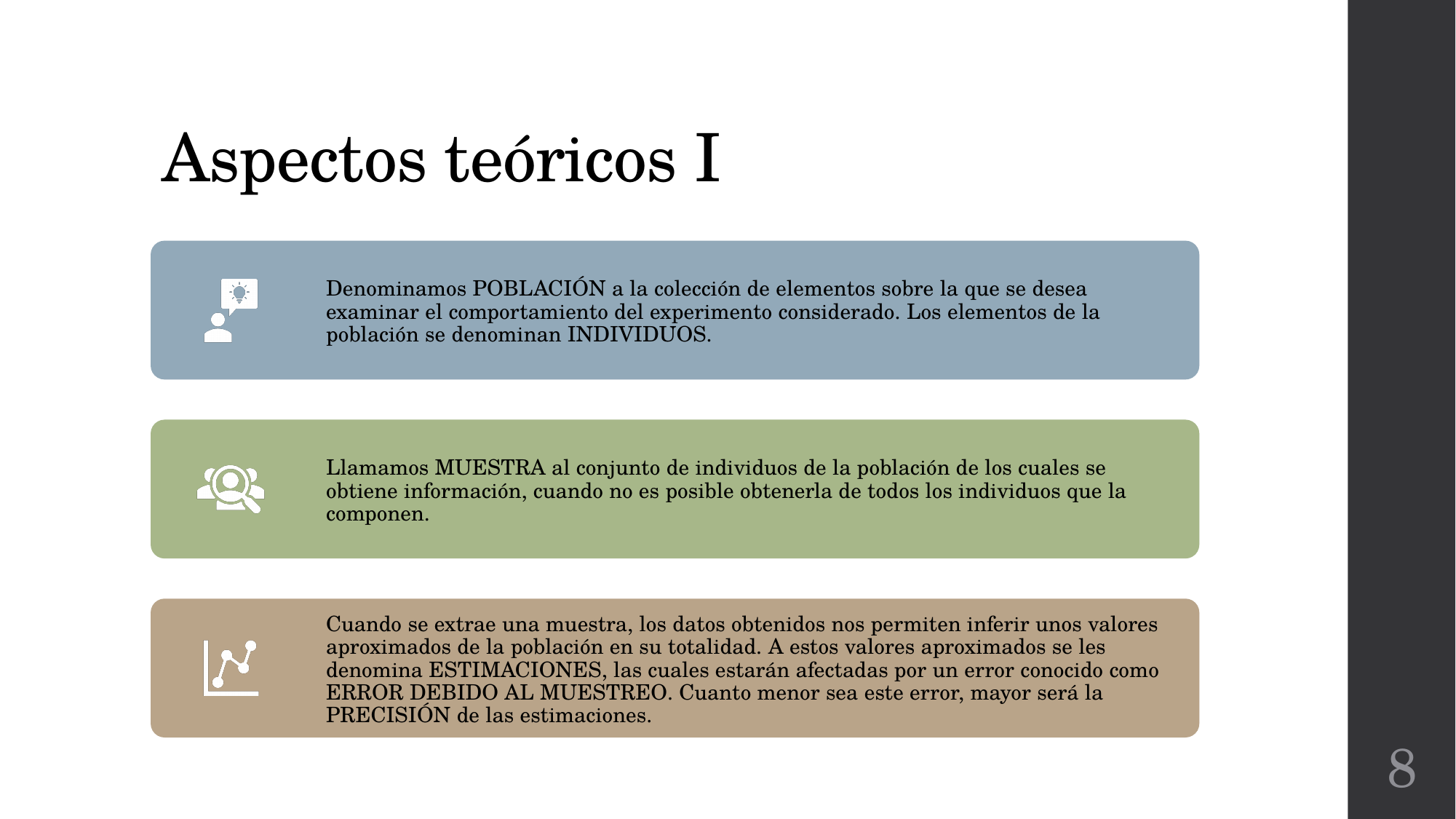

# Aspectos teóricos I
Denominamos POBLACIÓN a la colección de elementos sobre la que se desea examinar el comportamiento del experimento considerado. Los elementos de la población se denominan INDIVIDUOS.
Llamamos MUESTRA al conjunto de individuos de la población de los cuales se obtiene información, cuando no es posible obtenerla de todos los individuos que la componen.
Cuando se extrae una muestra, los datos obtenidos nos permiten inferir unos valores aproximados de la población en su totalidad. A estos valores aproximados se les denomina ESTIMACIONES, las cuales estarán afectadas por un error conocido como ERROR DEBIDO AL MUESTREO. Cuanto menor sea este error, mayor será la PRECISIÓN de las estimaciones.
8